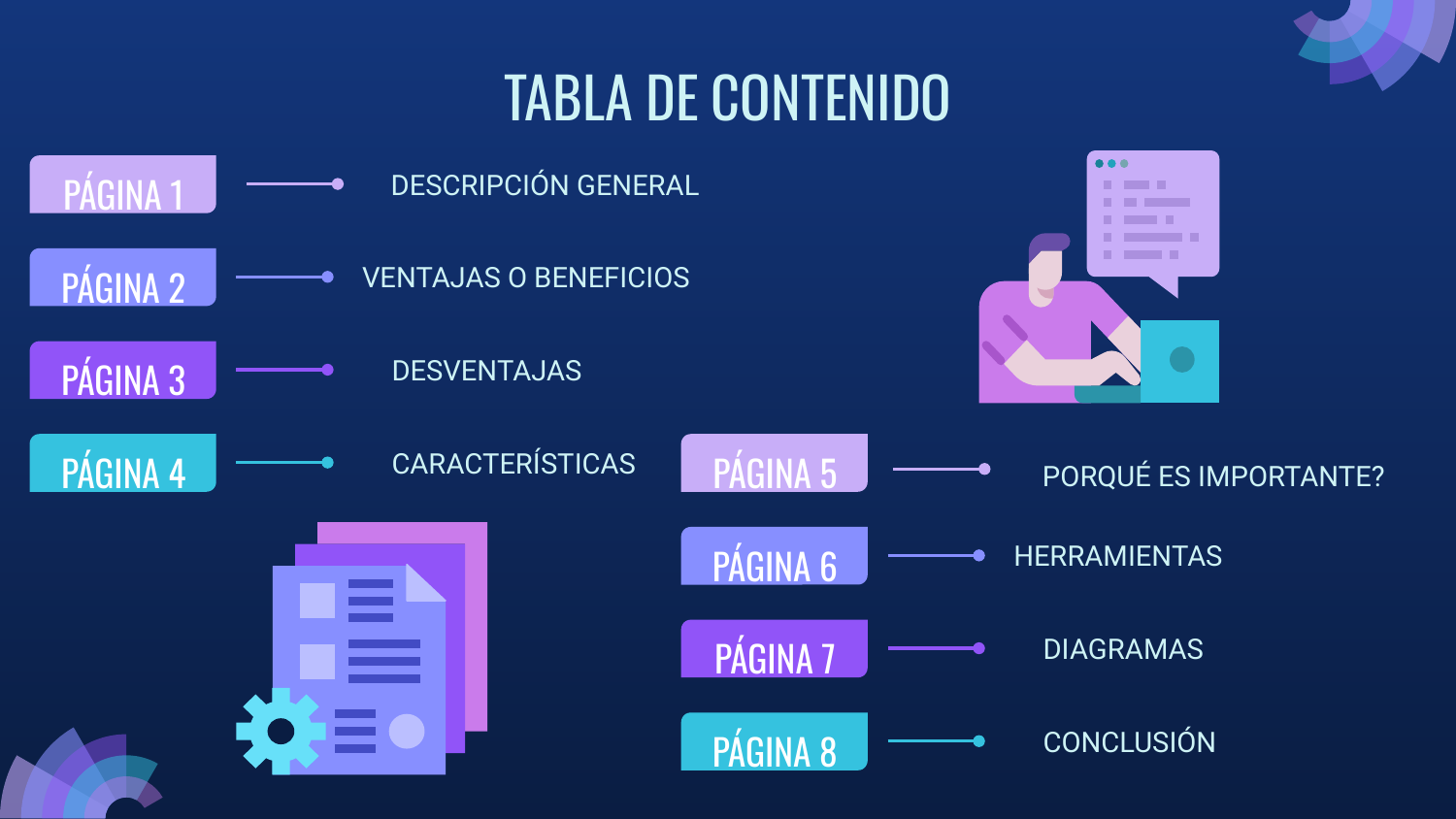

# TABLA DE CONTENIDO
DESCRIPCIÓN GENERAL

PÁGINA 1
VENTAJAS O BENEFICIOS

PÁGINA 2
DESVENTAJAS

PÁGINA 3
CARACTERÍSTICAS

PÁGINA 4
PORQUÉ ES IMPORTANTE?
PÁGINA 5
HERRAMIENTAS

PÁGINA 6
DIAGRAMAS

PÁGINA 7
CONCLUSIÓN

PÁGINA 8